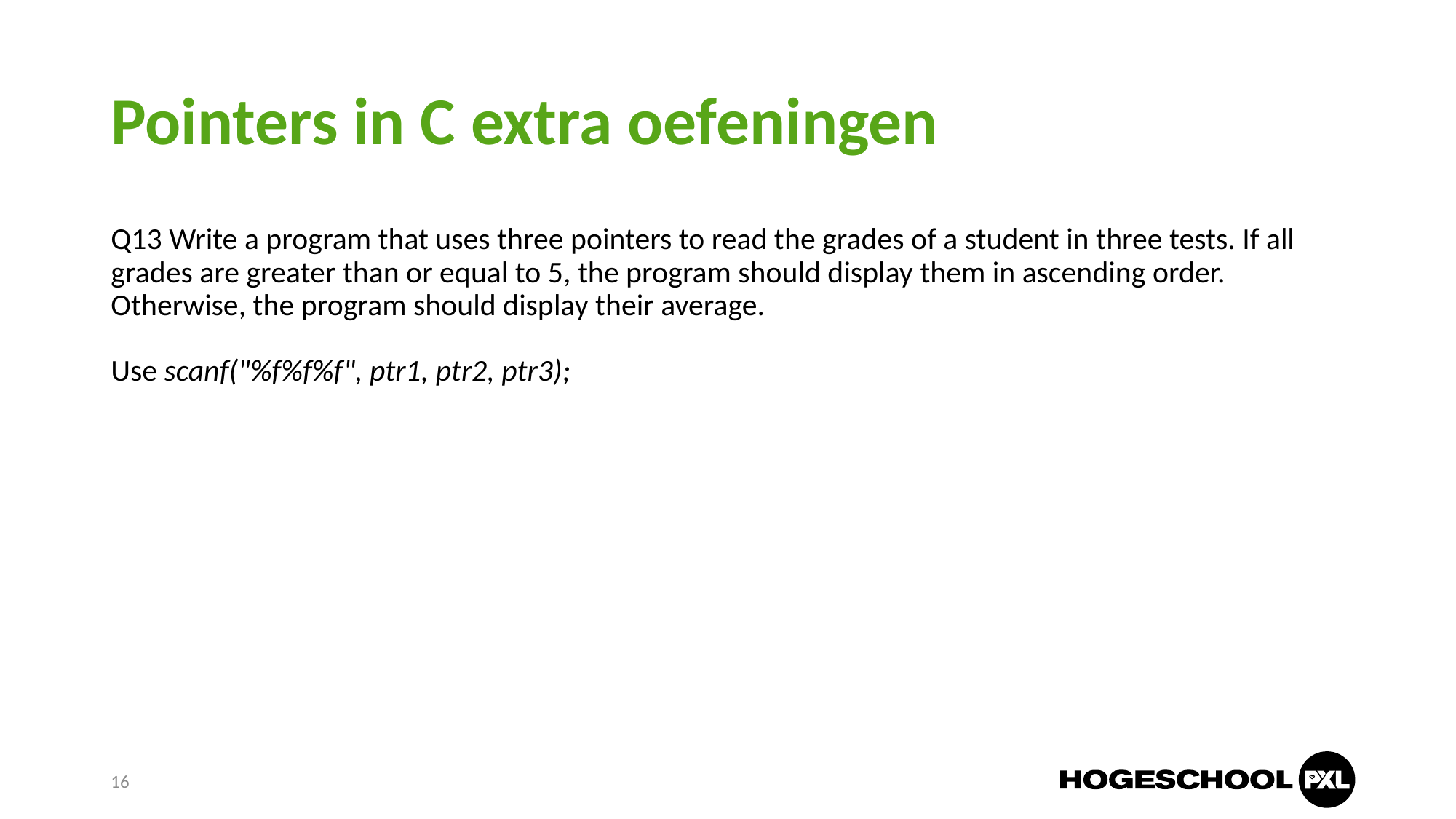

# Pointers in C extra oefeningen
Q13 Write a program that uses three pointers to read the grades of a student in three tests. If all grades are greater than or equal to 5, the program should display them in ascending order. Otherwise, the program should display their average.
Use scanf("%f%f%f", ptr1, ptr2, ptr3);
16